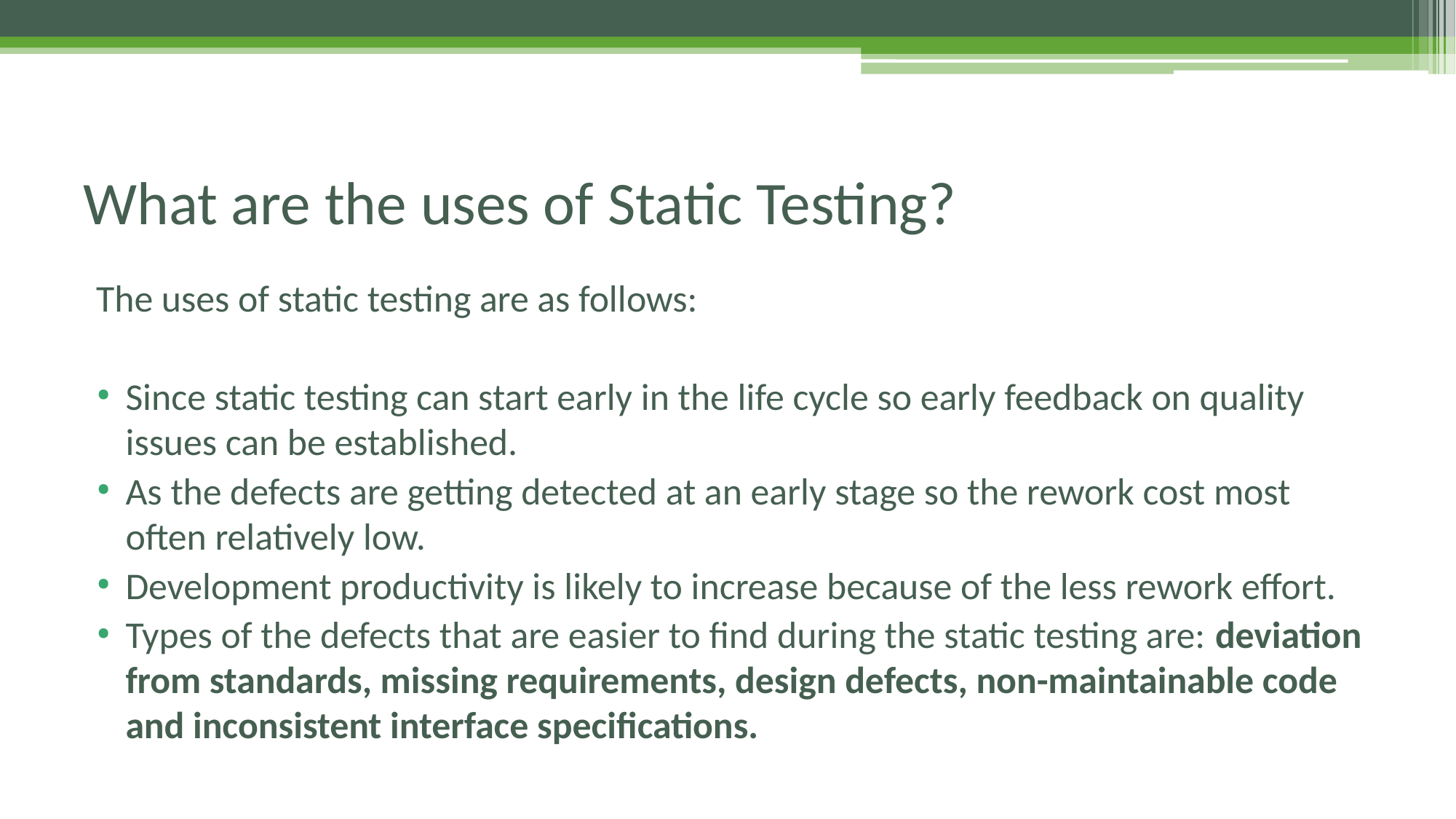

# What are the uses of Static Testing?
The uses of static testing are as follows:

Since static testing can start early in the life cycle so early feedback on quality issues can be established.
As the defects are getting detected at an early stage so the rework cost most often relatively low.
Development productivity is likely to increase because of the less rework effort.
Types of the defects that are easier to find during the static testing are: deviation from standards, missing requirements, design defects, non-maintainable code and inconsistent interface specifications.